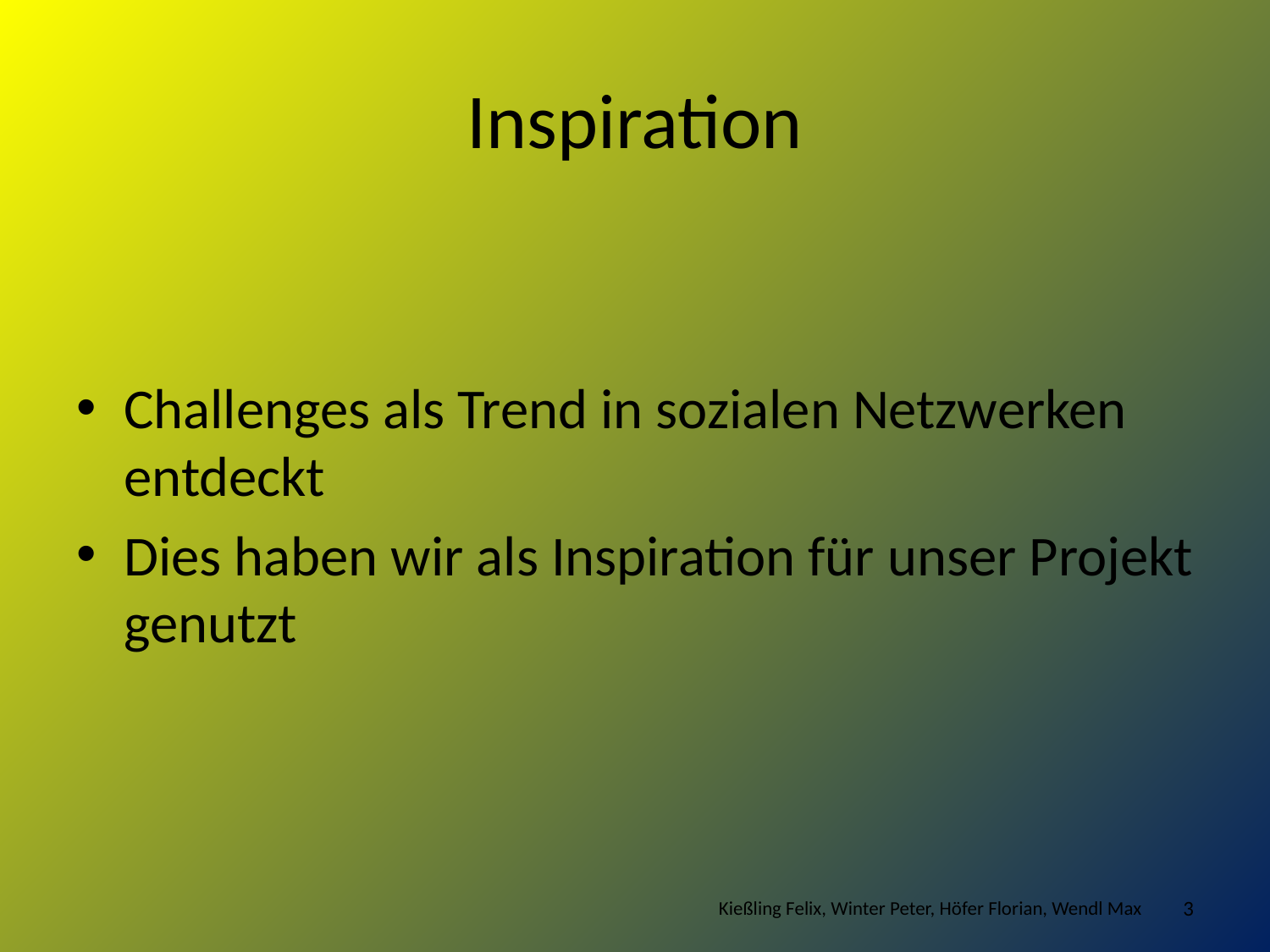

# Inspiration
Challenges als Trend in sozialen Netzwerken entdeckt
Dies haben wir als Inspiration für unser Projekt genutzt

Kießling Felix, Winter Peter, Höfer Florian, Wendl Max
3